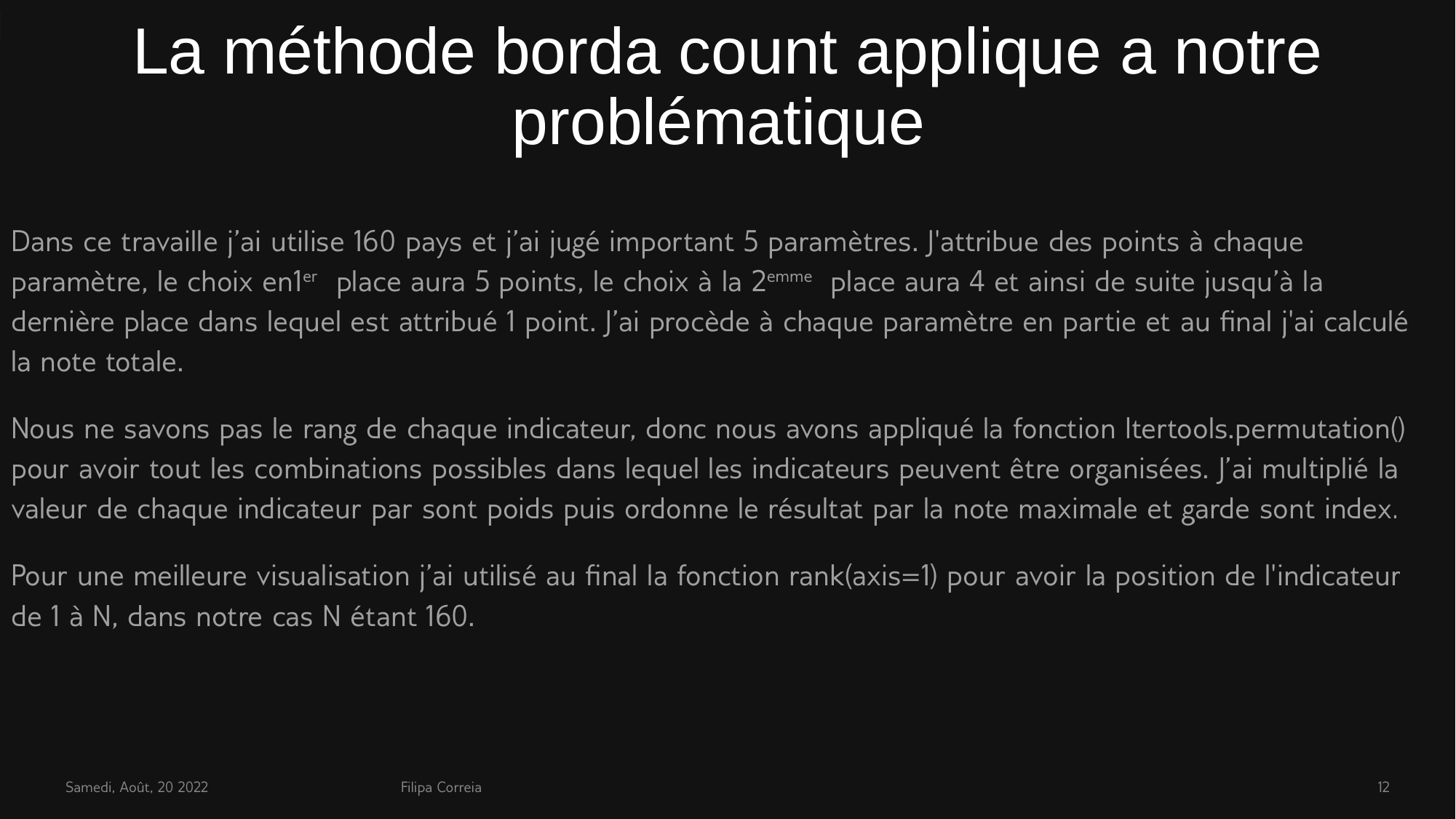

La méthode borda count applique a notre problématique
Dans ce travaille j’ai utilise 160 pays et j’ai jugé important 5 paramètres. J'attribue des points à chaque paramètre, le choix en1er  place aura 5 points, le choix à la 2emme  place aura 4 et ainsi de suite jusqu’à la dernière place dans lequel est attribué 1 point. J’ai procède à chaque paramètre en partie et au final j'ai calculé la note totale.
Nous ne savons pas le rang de chaque indicateur, donc nous avons appliqué la fonction Itertools.permutation() pour avoir tout les combinations possibles dans lequel les indicateurs peuvent être organisées. J’ai multiplié la valeur de chaque indicateur par sont poids puis ordonne le résultat par la note maximale et garde sont index.
Pour une meilleure visualisation j’ai utilisé au final la fonction rank(axis=1) pour avoir la position de l'indicateur de 1 à N, dans notre cas N étant 160.

Samedi, Août, 20 2022
Filipa Correia
12